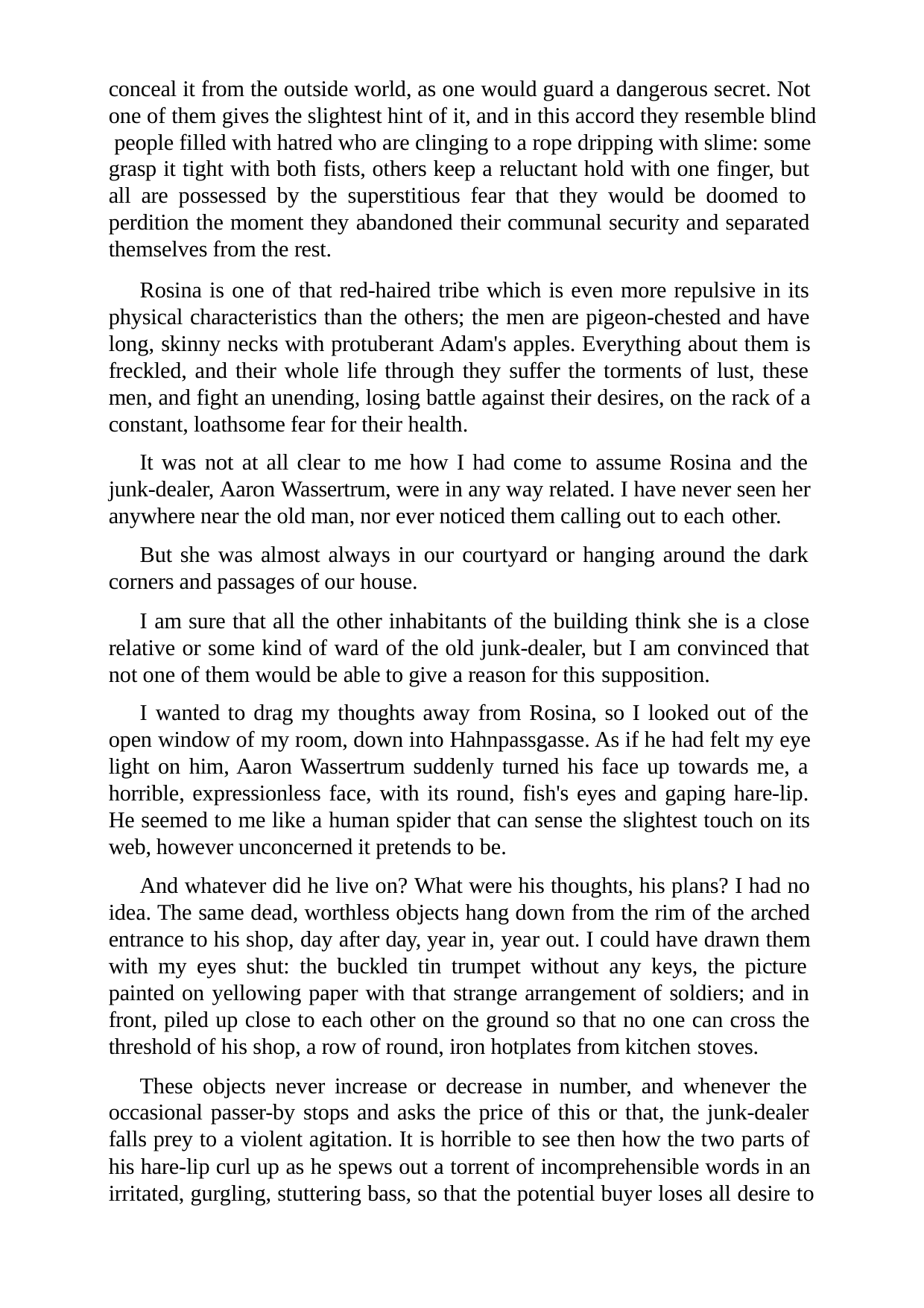

conceal it from the outside world, as one would guard a dangerous secret. Not  one of them gives the slightest hint of it, and in this accord they resemble blind  people filled with hatred who are clinging to a rope dripping with slime: some  grasp it tight with both fists, others keep a reluctant hold with one finger, but  all are possessed by the superstitious fear that they would be doomed to  perdition the moment they abandoned their communal security and separated  themselves from the rest.
Rosina is one of that red-haired tribe which is even more repulsive in its  physical characteristics than the others; the men are pigeon-chested and have  long, skinny necks with protuberant Adam's apples. Everything about them is  freckled, and their whole life through they suffer the torments of lust, these  men, and fight an unending, losing battle against their desires, on the rack of a  constant, loathsome fear for their health.
It was not at all clear to me how I had come to assume Rosina and the  junk-dealer, Aaron Wassertrum, were in any way related. I have never seen her  anywhere near the old man, nor ever noticed them calling out to each other.
But she was almost always in our courtyard or hanging around the dark  corners and passages of our house.
I am sure that all the other inhabitants of the building think she is a close  relative or some kind of ward of the old junk-dealer, but I am convinced that  not one of them would be able to give a reason for this supposition.
I wanted to drag my thoughts away from Rosina, so I looked out of the  open window of my room, down into Hahnpassgasse. As if he had felt my eye  light on him, Aaron Wassertrum suddenly turned his face up towards me, a  horrible, expressionless face, with its round, fish's eyes and gaping hare-lip.  He seemed to me like a human spider that can sense the slightest touch on its  web, however unconcerned it pretends to be.
And whatever did he live on? What were his thoughts, his plans? I had no  idea. The same dead, worthless objects hang down from the rim of the arched  entrance to his shop, day after day, year in, year out. I could have drawn them  with my eyes shut: the buckled tin trumpet without any keys, the picture  painted on yellowing paper with that strange arrangement of soldiers; and in  front, piled up close to each other on the ground so that no one can cross the  threshold of his shop, a row of round, iron hotplates from kitchen stoves.
These objects never increase or decrease in number, and whenever the  occasional passer-by stops and asks the price of this or that, the junk-dealer  falls prey to a violent agitation. It is horrible to see then how the two parts of  his hare-lip curl up as he spews out a torrent of incomprehensible words in an  irritated, gurgling, stuttering bass, so that the potential buyer loses all desire to